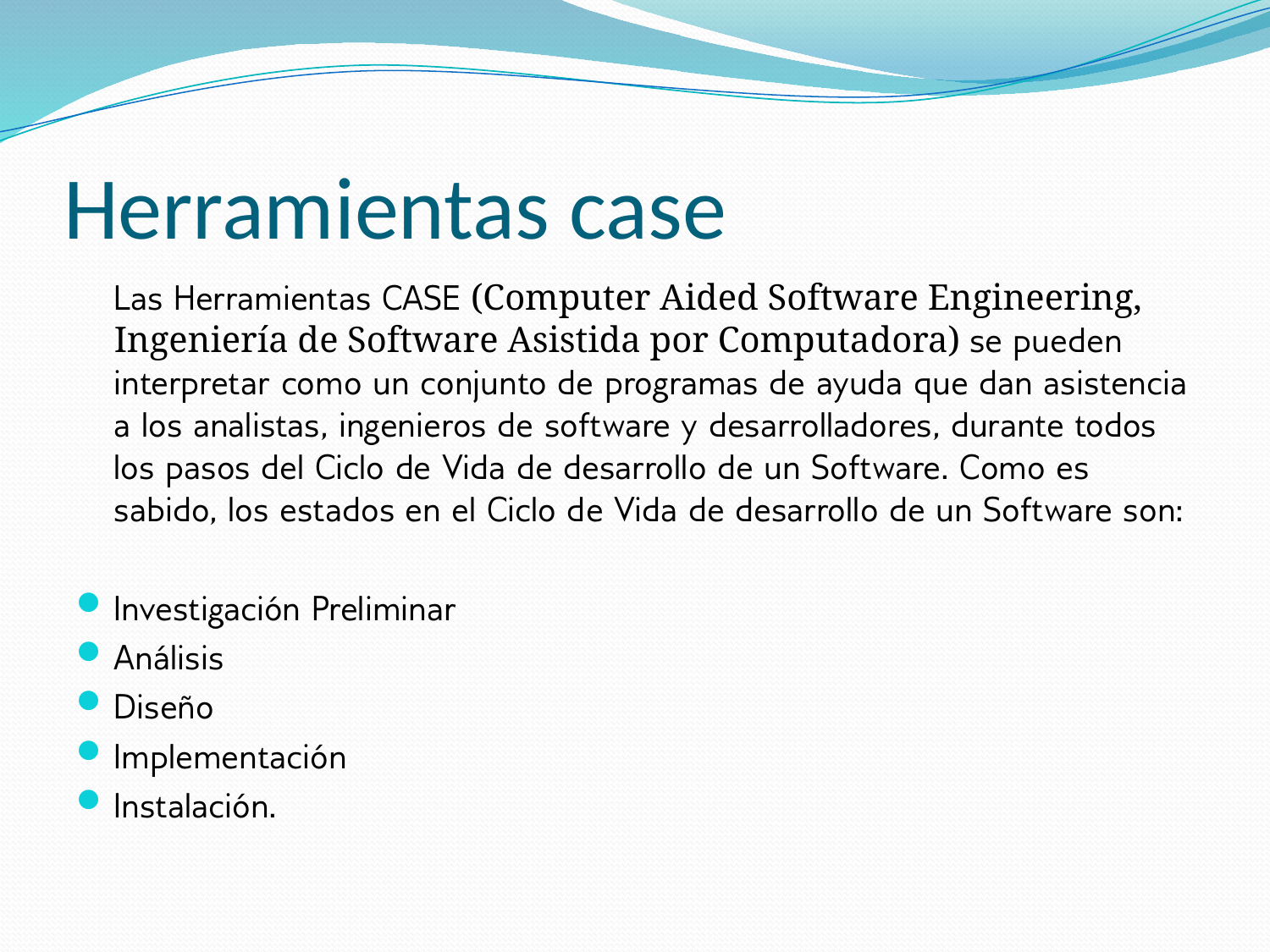

# Herramientas case
	Las Herramientas CASE (Computer Aided Software Engineering, Ingeniería de Software Asistida por Computadora) se pueden interpretar como un conjunto de programas de ayuda que dan asistencia a los analistas, ingenieros de software y desarrolladores, durante todos los pasos del Ciclo de Vida de desarrollo de un Software. Como es sabido, los estados en el Ciclo de Vida de desarrollo de un Software son:

Investigación Preliminar
Análisis
Diseño
Implementación
Instalación.